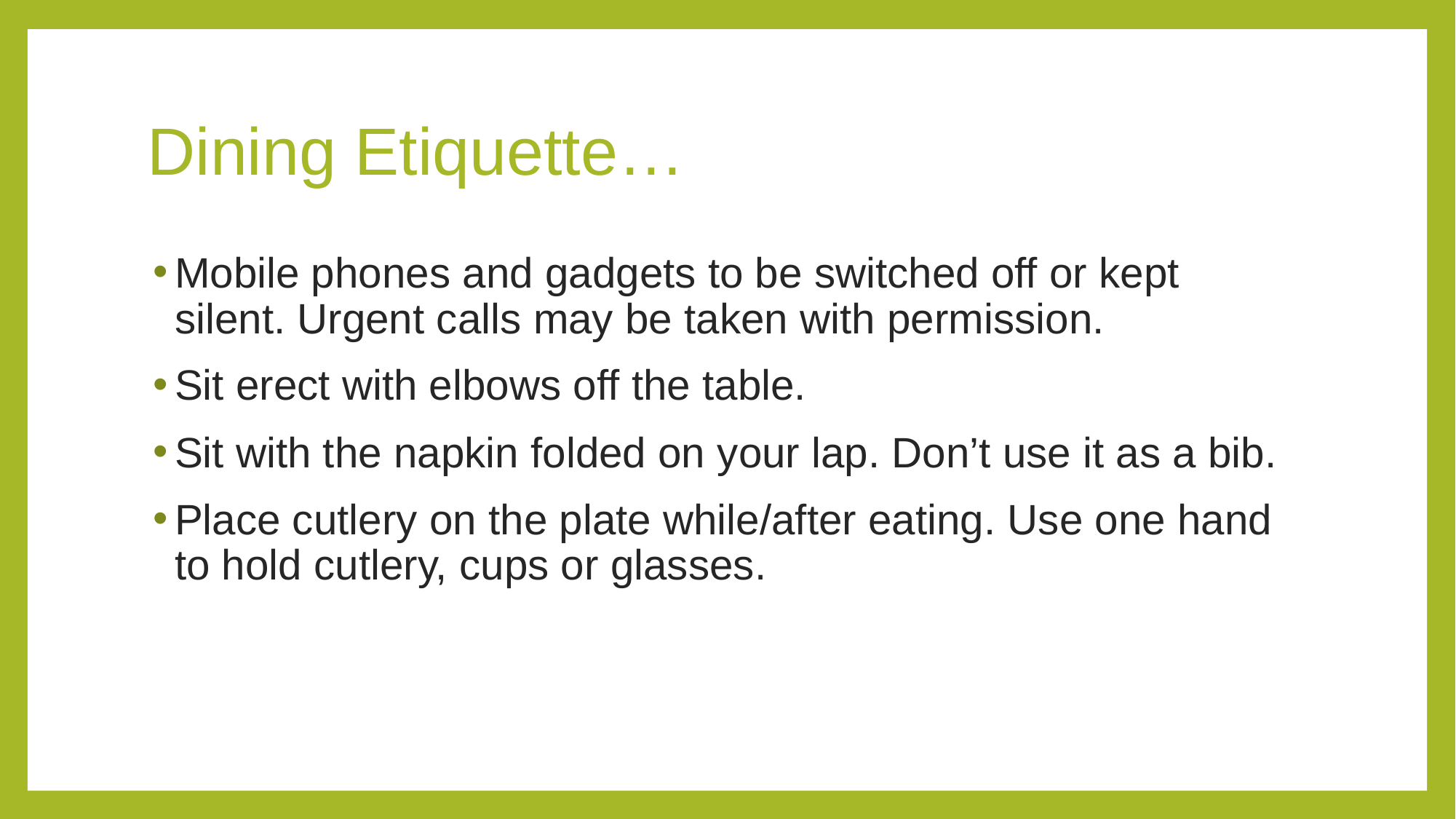

# Dining Etiquette…
Mobile phones and gadgets to be switched off or kept silent. Urgent calls may be taken with permission.
Sit erect with elbows off the table.
Sit with the napkin folded on your lap. Don’t use it as a bib.
Place cutlery on the plate while/after eating. Use one hand to hold cutlery, cups or glasses.